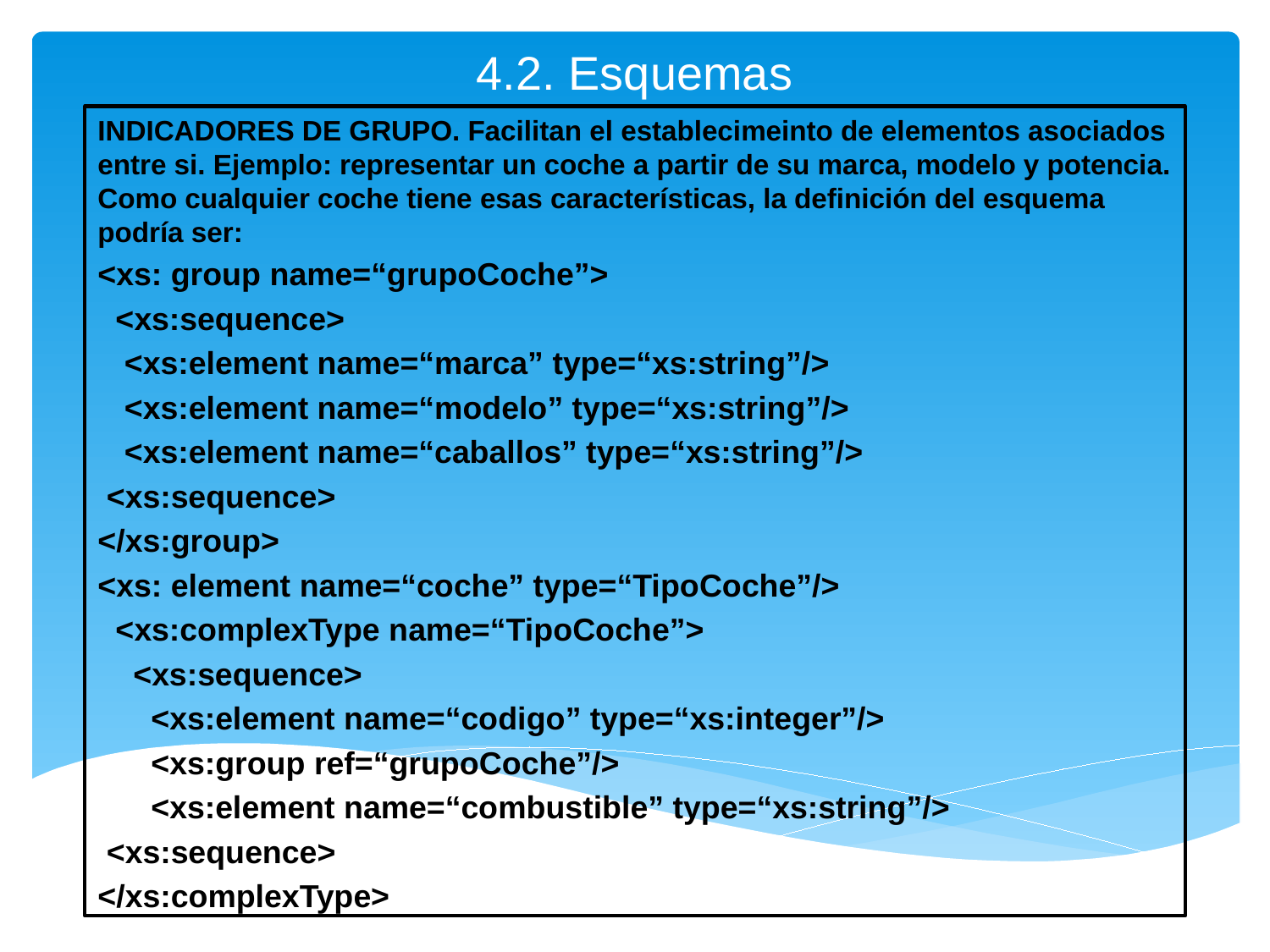

# 4.2. Esquemas
INDICADORES DE GRUPO. Facilitan el establecimeinto de elementos asociados entre si. Ejemplo: representar un coche a partir de su marca, modelo y potencia. Como cualquier coche tiene esas características, la definición del esquema  podría ser:
<xs: group name=“grupoCoche”>
  <xs:sequence>
   <xs:element name=“marca” type=“xs:string”/>
   <xs:element name=“modelo” type=“xs:string”/>
   <xs:element name=“caballos” type=“xs:string”/>
 <xs:sequence>
</xs:group>
<xs: element name=“coche” type=“TipoCoche”/>
  <xs:complexType name=“TipoCoche”>
    <xs:sequence>
      <xs:element name=“codigo” type=“xs:integer”/>
      <xs:group ref=“grupoCoche”/>
      <xs:element name=“combustible” type=“xs:string”/>
 <xs:sequence>
</xs:complexType>